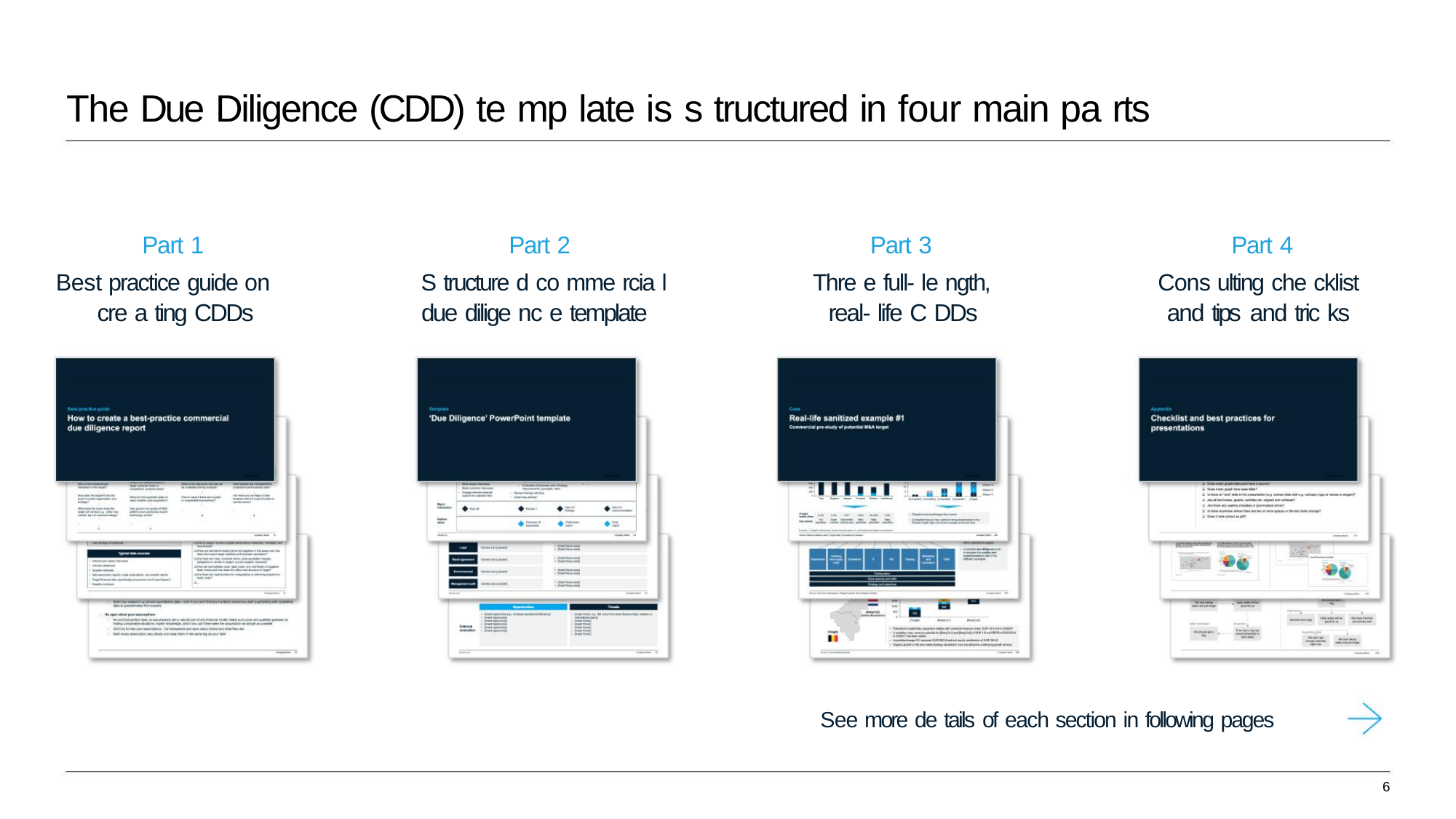

The Due Diligence (CDD) te mp late is s tructured in four main pa rts
Part 1
Part 2
Part 3
Part 4
Best practice guide on
cre a ting CDDs
S tructure d co mme rcia l
due dilige nc e template
Thre e full- le ngth,
real- life C DDs
Cons ulting che cklist
and tips and tric ks
See more de tails of each section in following pages
6